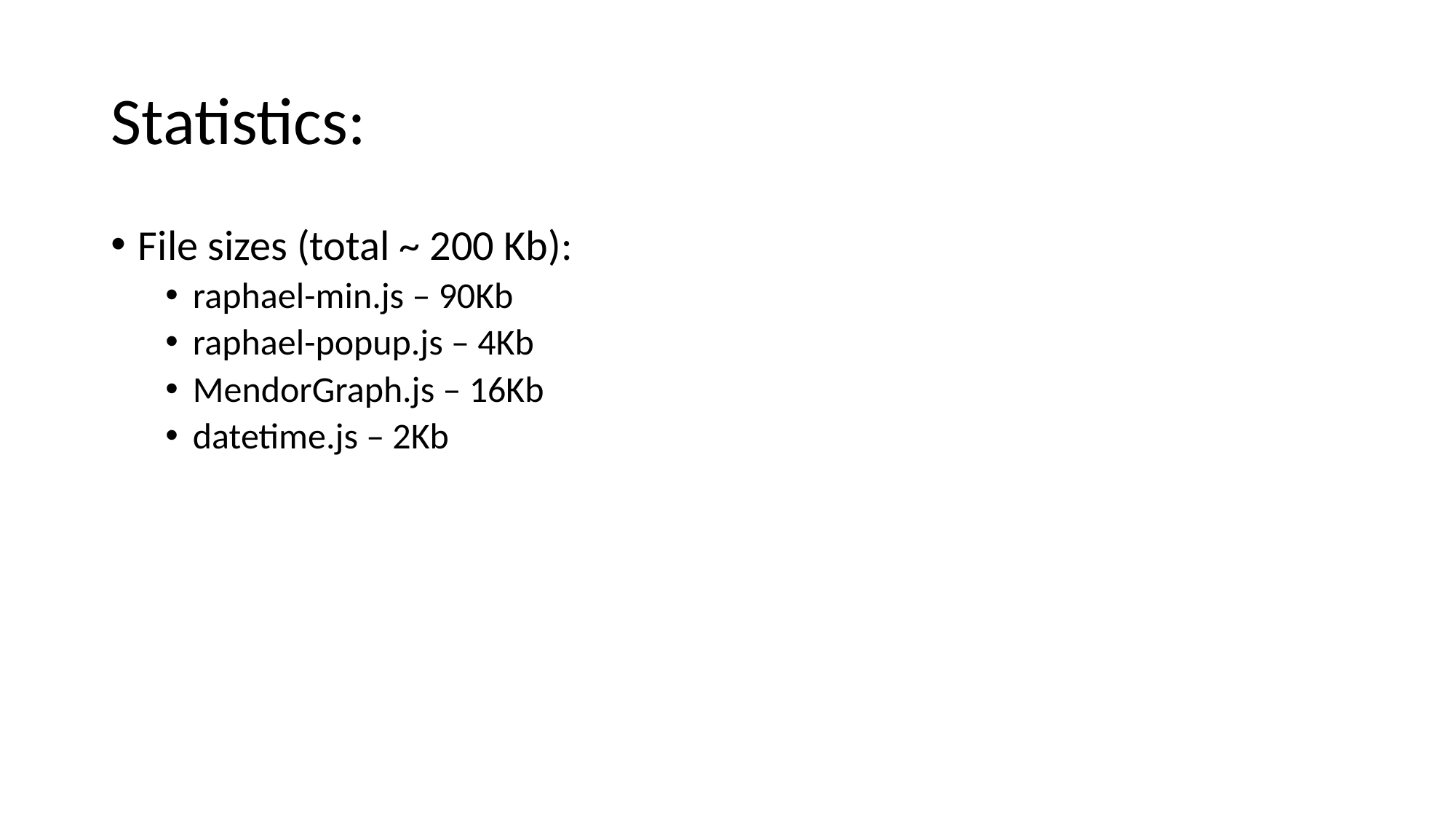

# Statistics:
File sizes (total ~ 200 Kb):
raphael-min.js – 90Kb
raphael-popup.js – 4Kb
MendorGraph.js – 16Kb
datetime.js – 2Kb